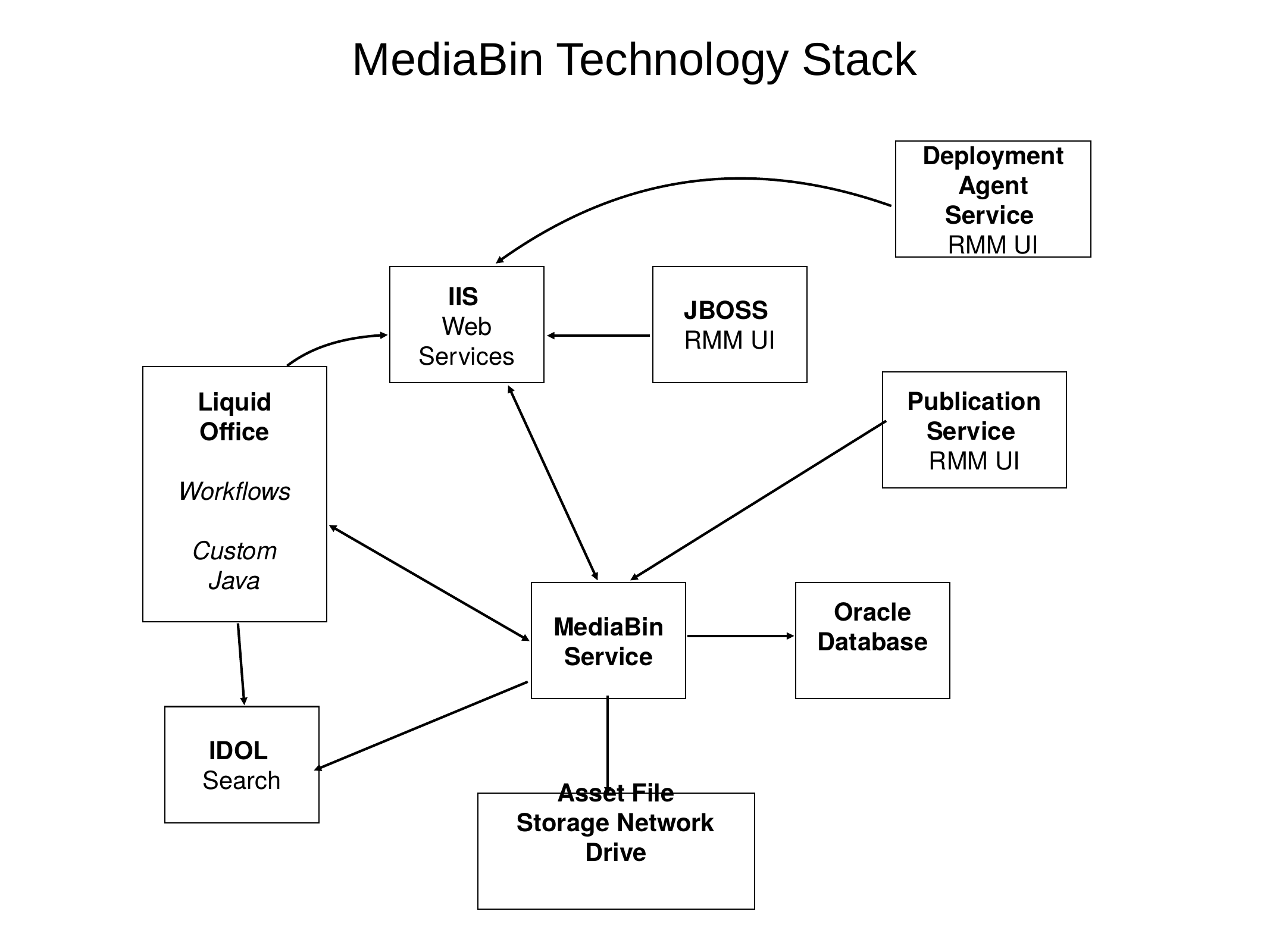

# MediaBin Technology Stack

Deployment
Agent
Service
RMM UI

IIS
Web Services

JBOSS
RMM UI

Liquid Office

Workflows

Custom Java

Publication
Service
RMM UI

MediaBin Service

Oracle Database

IDOL
Search

Asset File Storage Network Drive